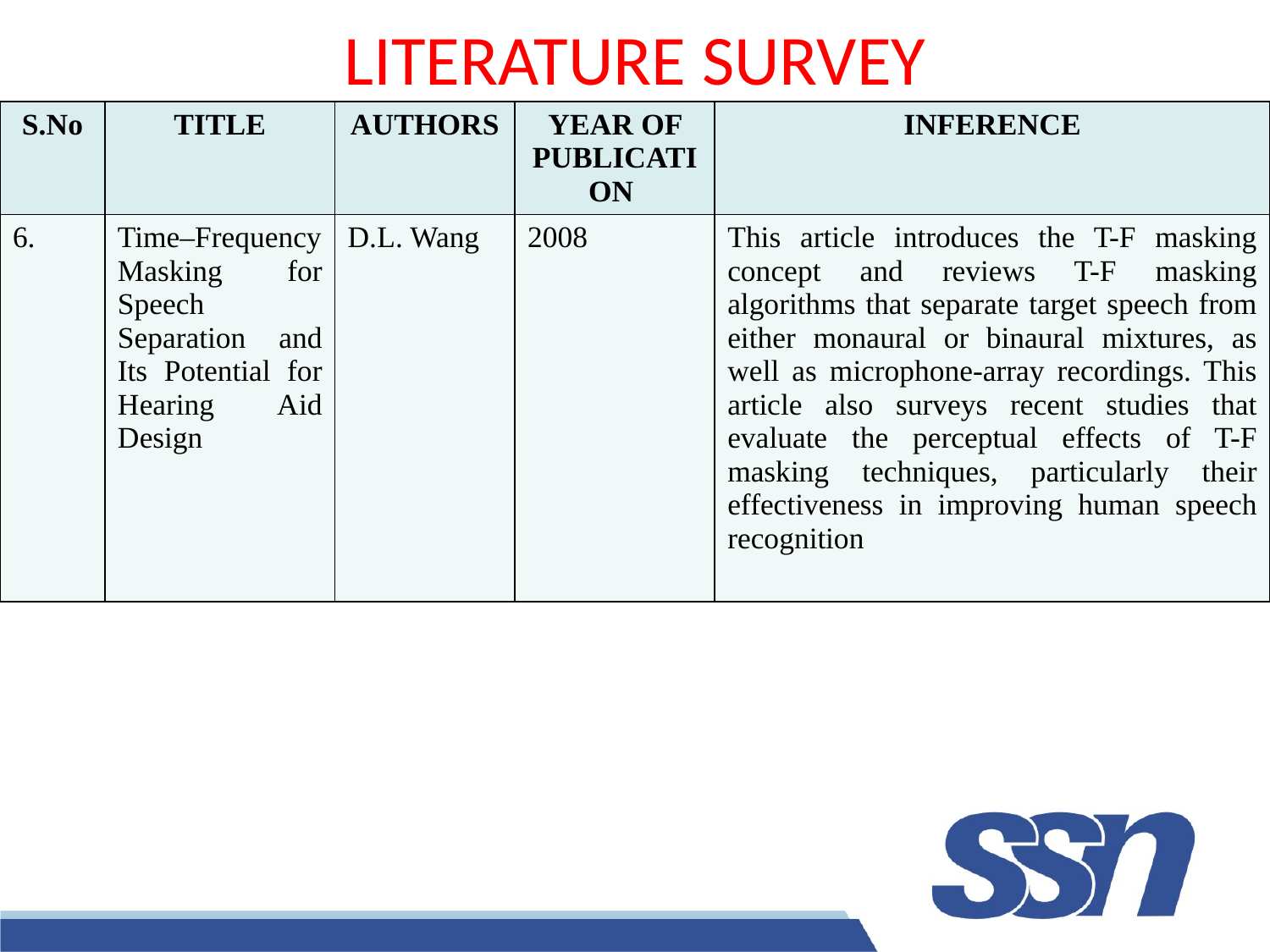

# LITERATURE SURVEY
| S.No | TITLE | AUTHORS | YEAR OF PUBLICATION | INFERENCE |
| --- | --- | --- | --- | --- |
| 6. | Time–Frequency Masking for Speech Separation and Its Potential for Hearing Aid Design | D.L. Wang | 2008 | This article introduces the T-F masking concept and reviews T-F masking algorithms that separate target speech from either monaural or binaural mixtures, as well as microphone-array recordings. This article also surveys recent studies that evaluate the perceptual effects of T-F masking techniques, particularly their effectiveness in improving human speech recognition |